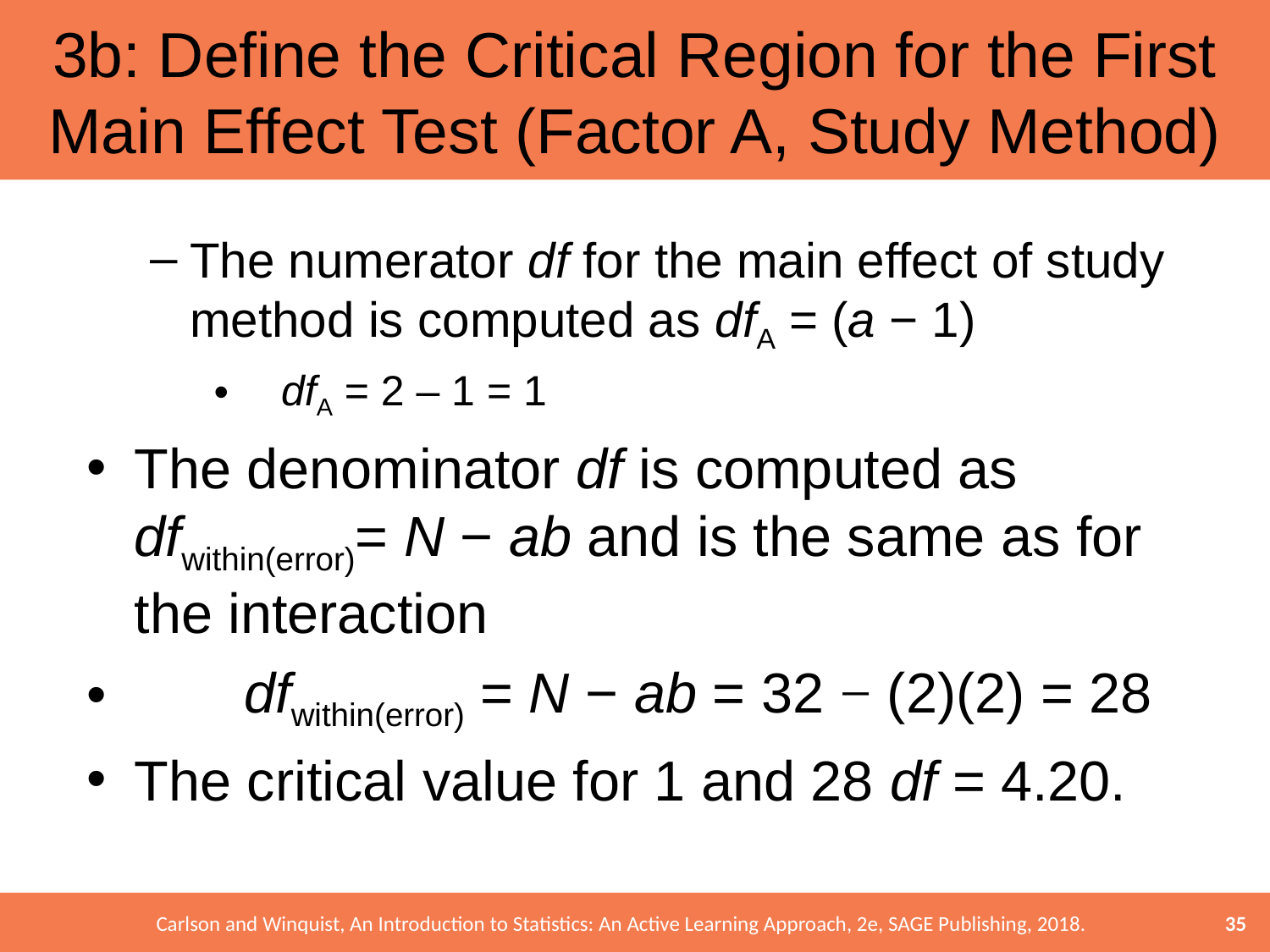

# 3b: Define the Critical Region for the First Main Effect Test (Factor A, Study Method)
The numerator df for the main effect of study method is computed as dfA = (a − 1)
   dfA = 2 – 1 = 1
The denominator df is computed as dfwithin(error)= N − ab and is the same as for the interaction
       dfwithin(error) = N − ab = 32 − (2)(2) = 28
The critical value for 1 and 28 df = 4.20.
35
Carlson and Winquist, An Introduction to Statistics: An Active Learning Approach, 2e, SAGE Publishing, 2018.